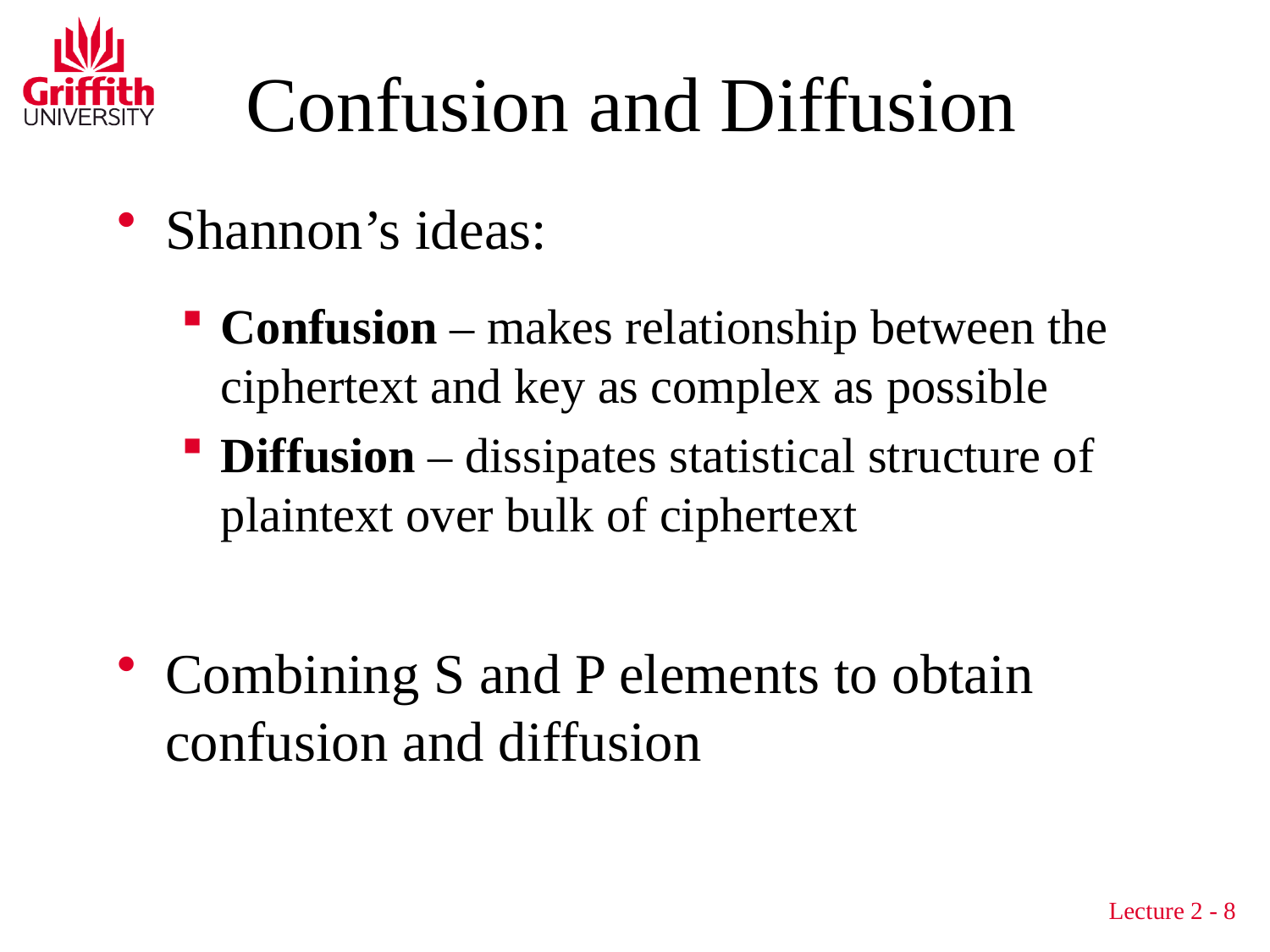

# Confusion and Diffusion
Shannon’s ideas:

Confusion – makes relationship between the ciphertext and key as complex as possible
Diffusion – dissipates statistical structure of plaintext over bulk of ciphertext

Combining S and P elements to obtain confusion and diffusion
Lecture 2 - 8